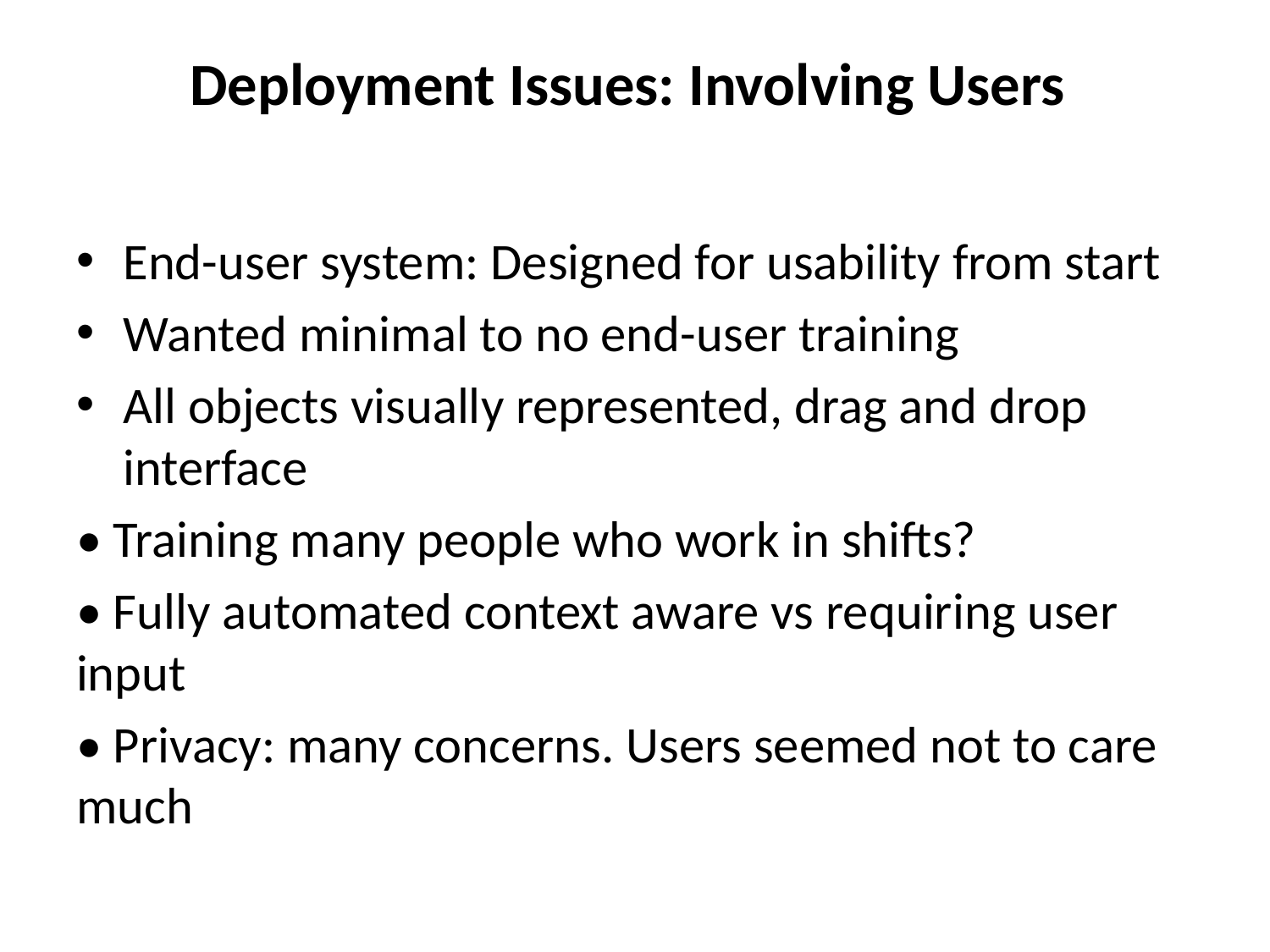

# Deployment Issues: Involving Users
End-user system: Designed for usability from start
Wanted minimal to no end-user training
All objects visually represented, drag and drop interface
• Training many people who work in shifts?
• Fully automated context aware vs requiring user input
• Privacy: many concerns. Users seemed not to care much